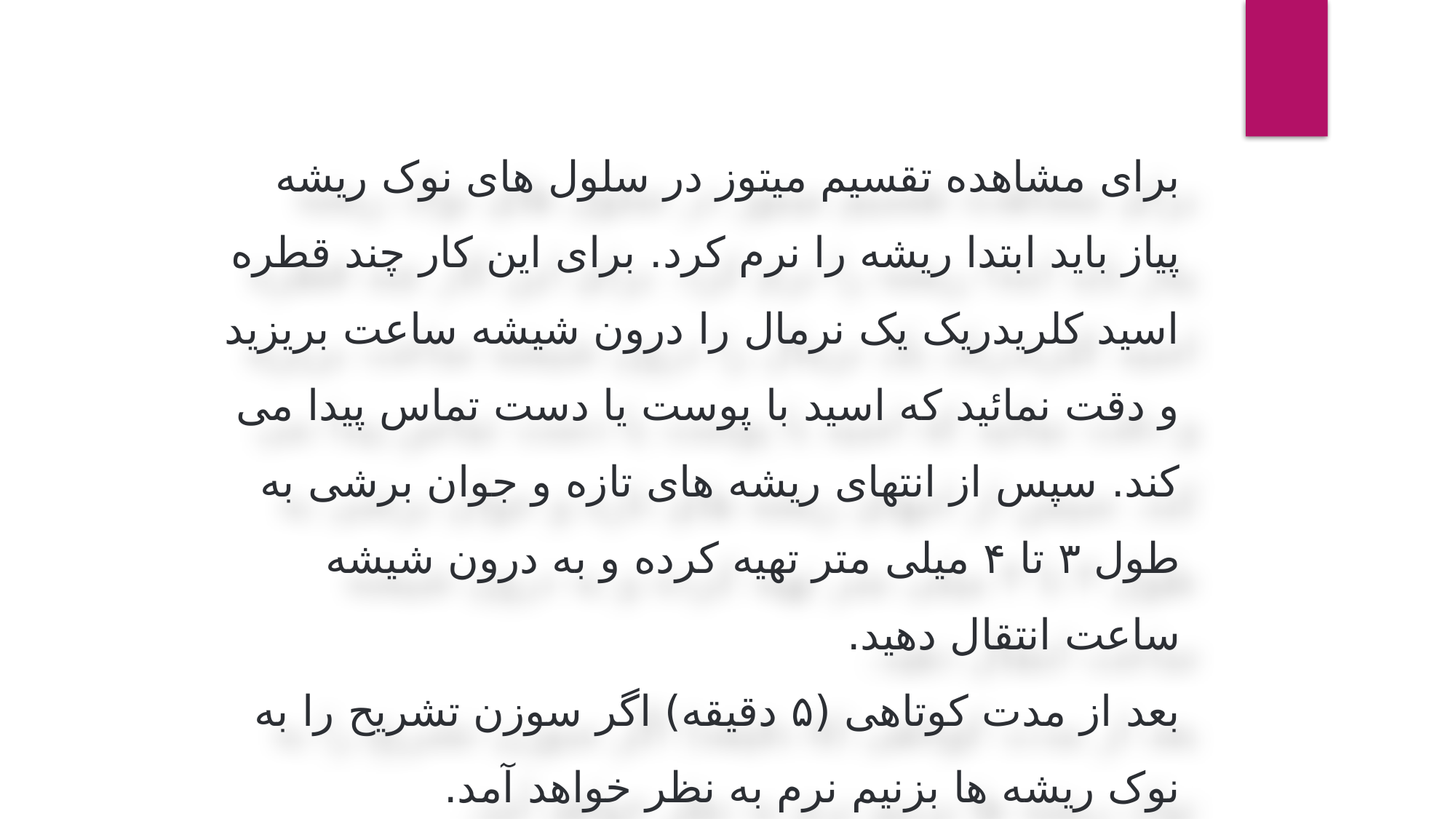

برای مشاهده تقسیم میتوز در سلول های نوک ریشه پیاز باید ابتدا ریشه را نرم کرد. برای این کار چند قطره اسید کلریدریک یک نرمال را درون شیشه ساعت بریزید و دقت نمائید که اسید با پوست یا دست تماس پیدا می کند. سپس از انتهای ریشه های تازه و جوان برشی به طول ۳ تا ۴ میلی متر تهیه کرده و به درون شیشه ساعت انتقال دهید.
بعد از مدت کوتاهی (۵ دقیقه) اگر سوزن تشریح را به نوک ریشه ها بزنیم نرم به نظر خواهد آمد.